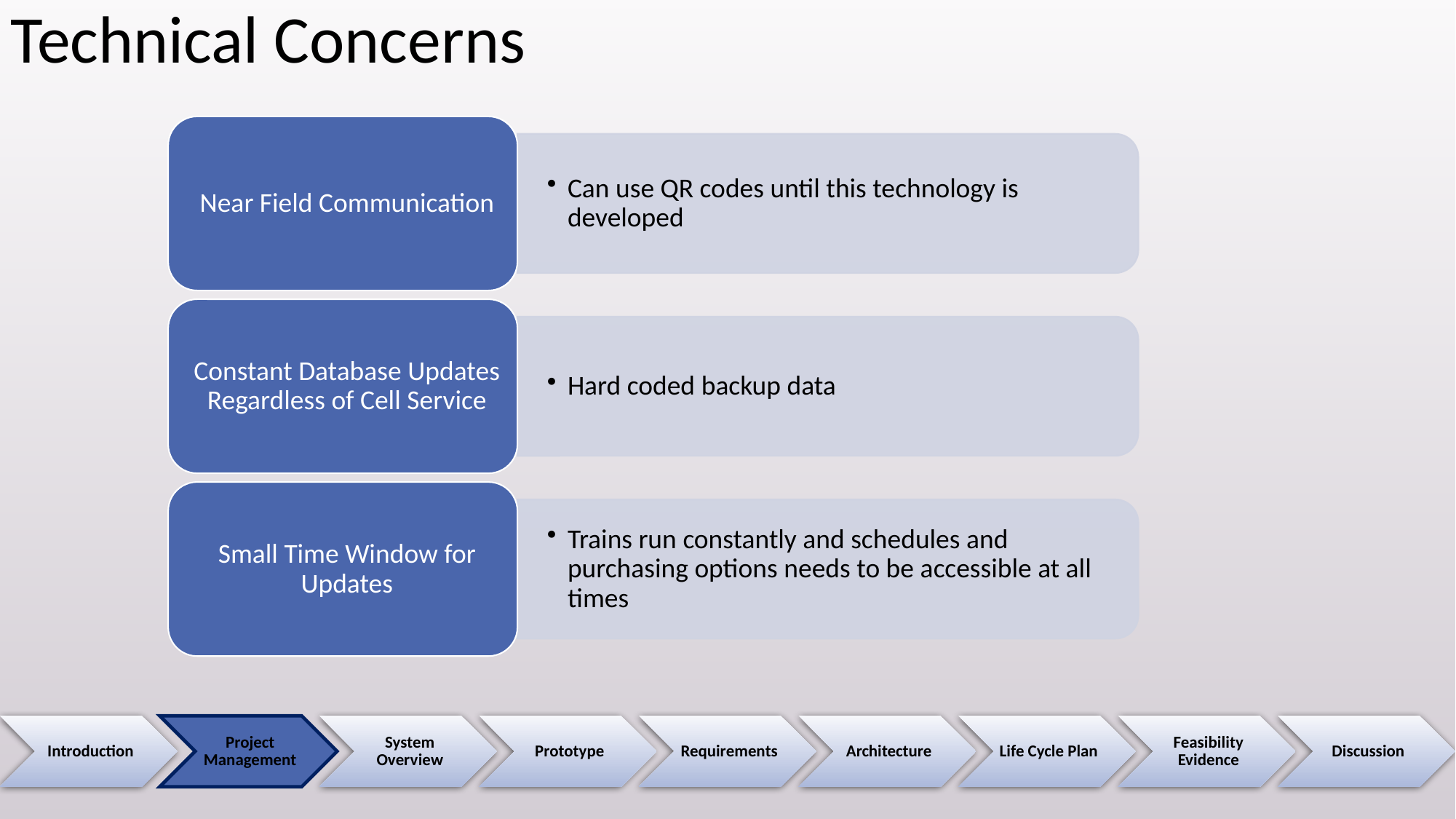

# Technical Concerns
Can use QR codes until this technology is developed
Near Field Communication
Hard coded backup data
Constant Database Updates Regardless of Cell Service
Trains run constantly and schedules and purchasing options needs to be accessible at all times
Small Time Window for Updates
Introduction
Project Management
System Overview
Prototype
Requirements
Architecture
Life Cycle Plan
Feasibility Evidence
Discussion